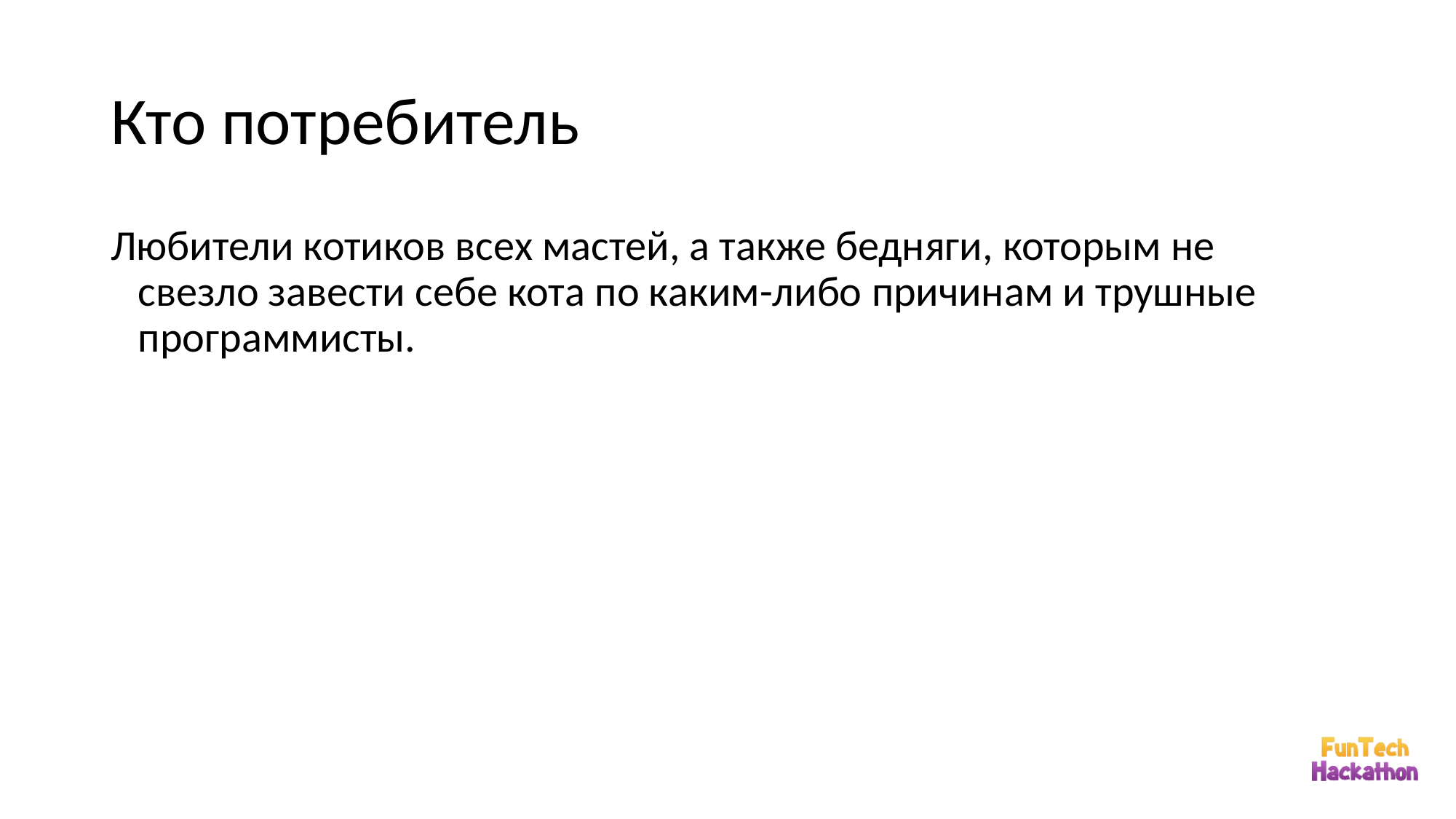

# Кто потребитель
Любители котиков всех мастей, а также бедняги, которым не свезло завести себе кота по каким-либо причинам и трушные программисты.